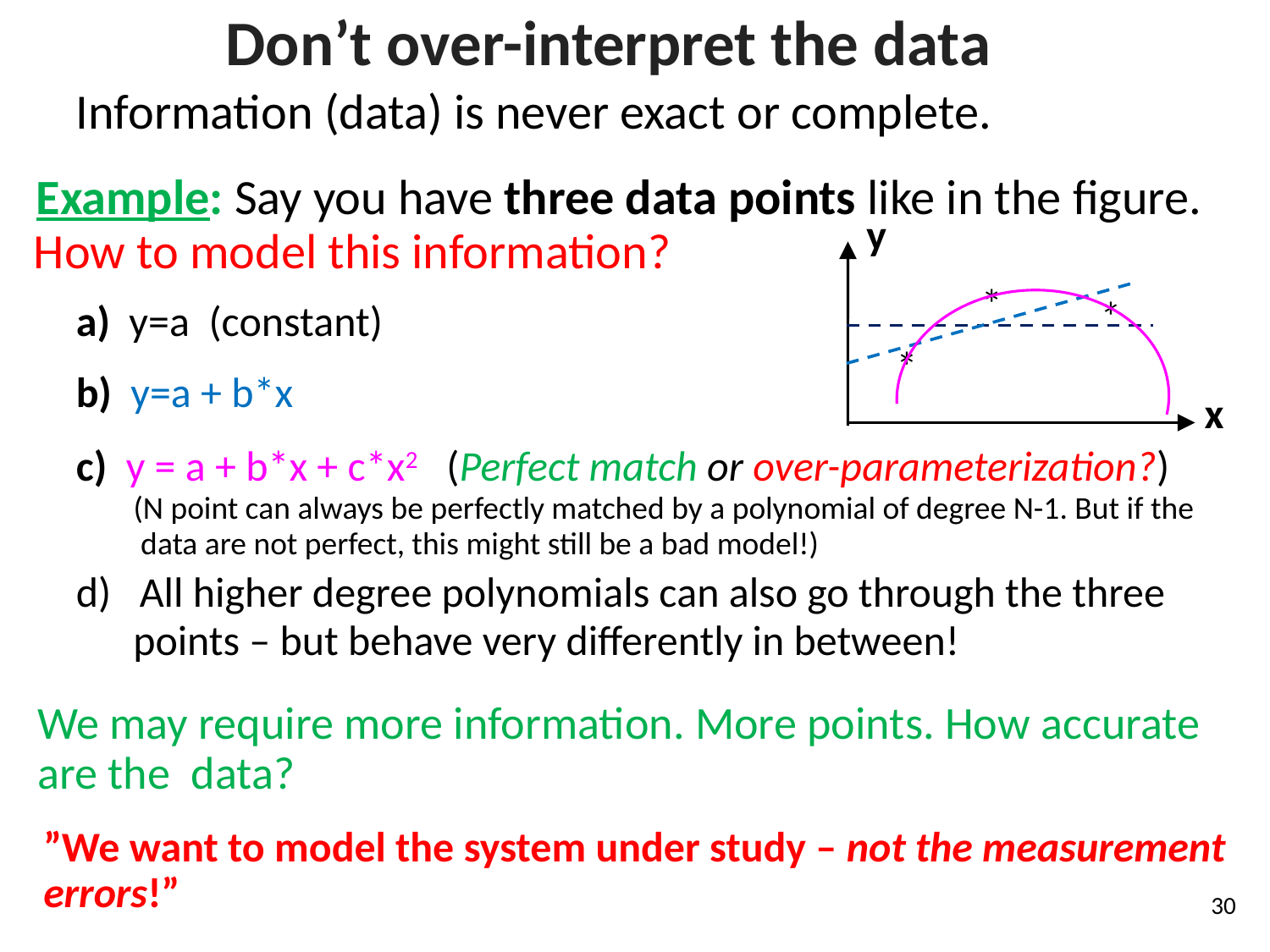

# Don’t over-interpret the data
Information (data) is never exact or complete.
Example: Say you have three data points like in the figure.
How to model this information?
y

x
*
*
*
b)  y=a + b*x
a)  y=a  (constant)

c)  y = a + b*x + c*x2   (Perfect match or over-parameterization?)
        (N point can always be perfectly matched by a polynomial of degree N-1. But if the
         data are not perfect, this might still be a bad model!)
All higher degree polynomials can also go through the three
      points – but behave very differently in between!
We may require more information. More points. How accurate are the  data?
”We want to model the system under study – not the measurement errors!”
30